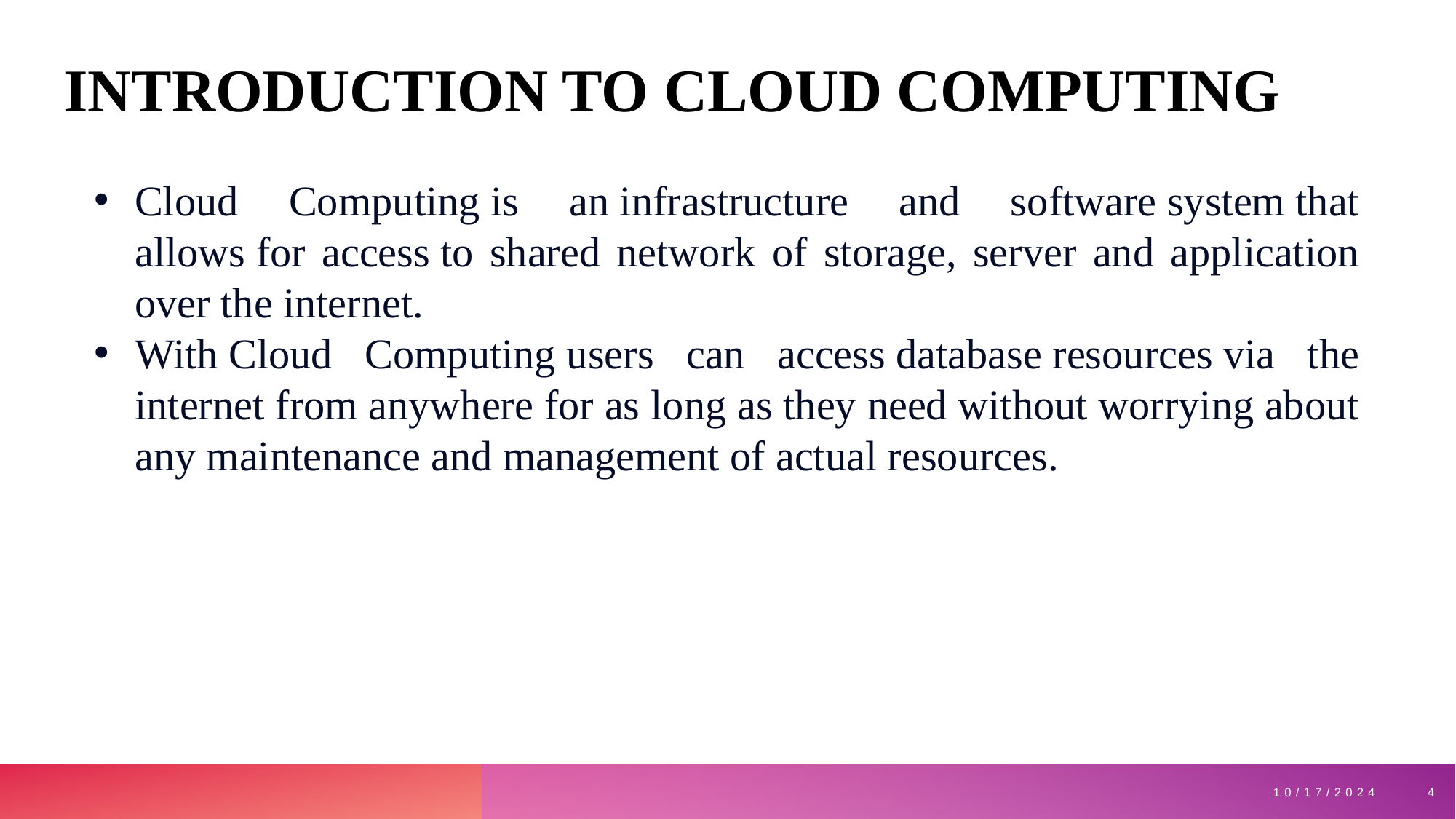

INTRODUCTION TO CLOUD COMPUTING
Cloud Computing is an infrastructure and software system that allows for access to shared network of storage, server and application over the internet.
With Cloud Computing users can access database resources via the internet from anywhere for as long as they need without worrying about any maintenance and management of actual resources.

4
10/17/2024